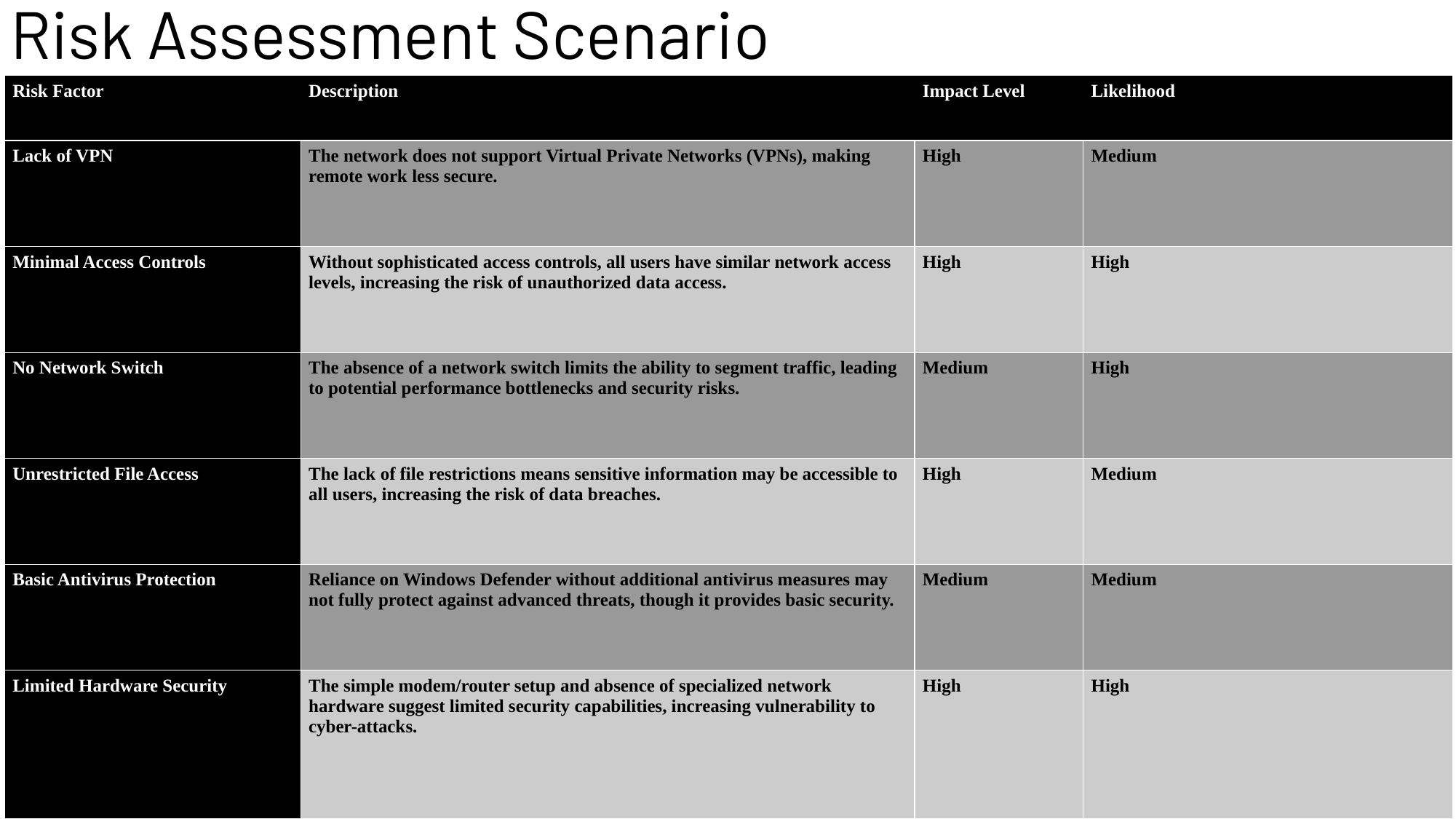

# Risk Assessment Scenario
| Risk Factor | Description | Impact Level | Likelihood |
| --- | --- | --- | --- |
| Lack of VPN | The network does not support Virtual Private Networks (VPNs), making remote work less secure. | High | Medium |
| Minimal Access Controls | Without sophisticated access controls, all users have similar network access levels, increasing the risk of unauthorized data access. | High | High |
| No Network Switch | The absence of a network switch limits the ability to segment traffic, leading to potential performance bottlenecks and security risks. | Medium | High |
| Unrestricted File Access | The lack of file restrictions means sensitive information may be accessible to all users, increasing the risk of data breaches. | High | Medium |
| Basic Antivirus Protection | Reliance on Windows Defender without additional antivirus measures may not fully protect against advanced threats, though it provides basic security. | Medium | Medium |
| Limited Hardware Security | The simple modem/router setup and absence of specialized network hardware suggest limited security capabilities, increasing vulnerability to cyber-attacks. | High | High |